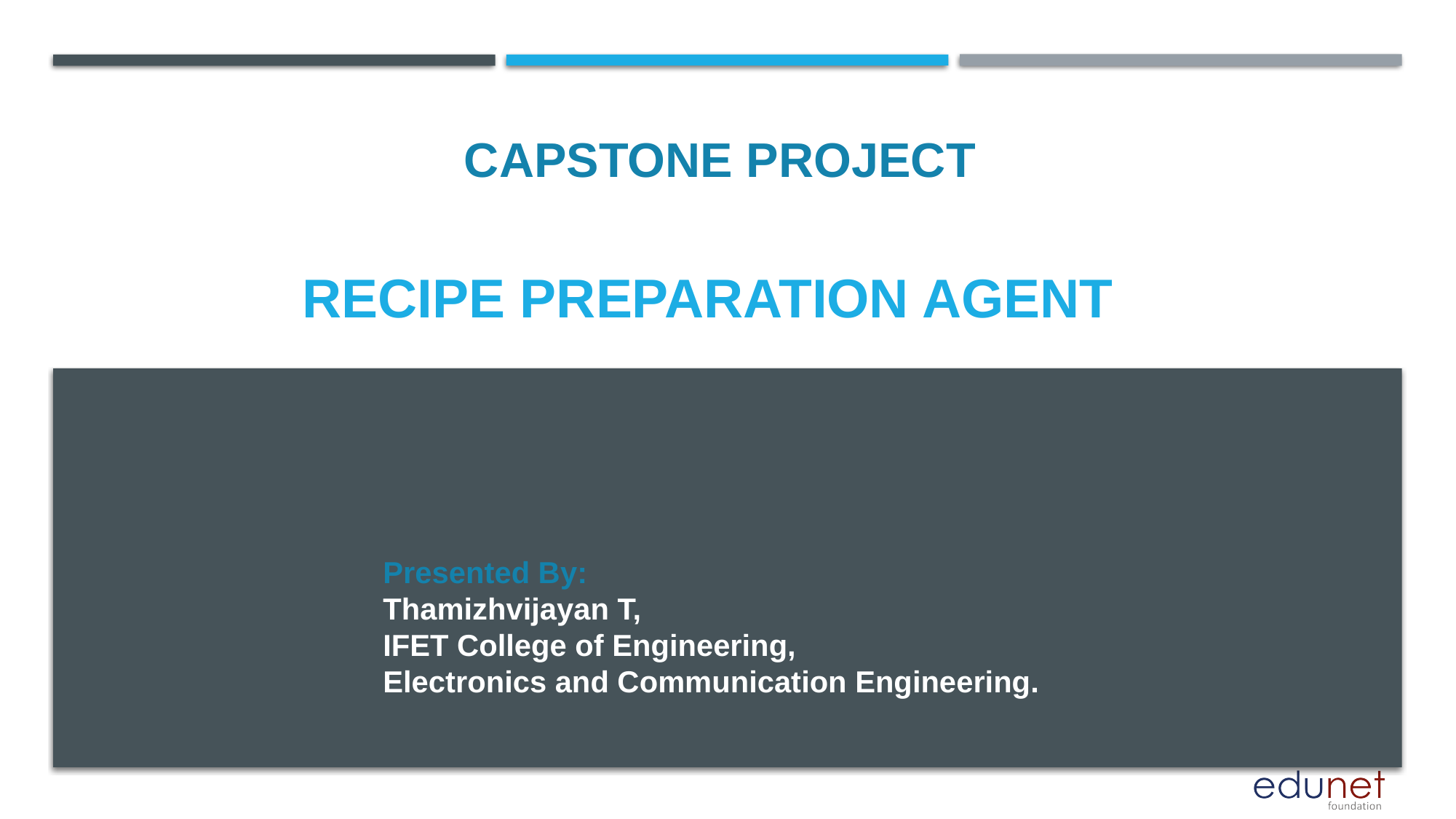

CAPSTONE PROJECT
# Recipe preparation agent
Presented By:
Thamizhvijayan T,
IFET College of Engineering,
Electronics and Communication Engineering.